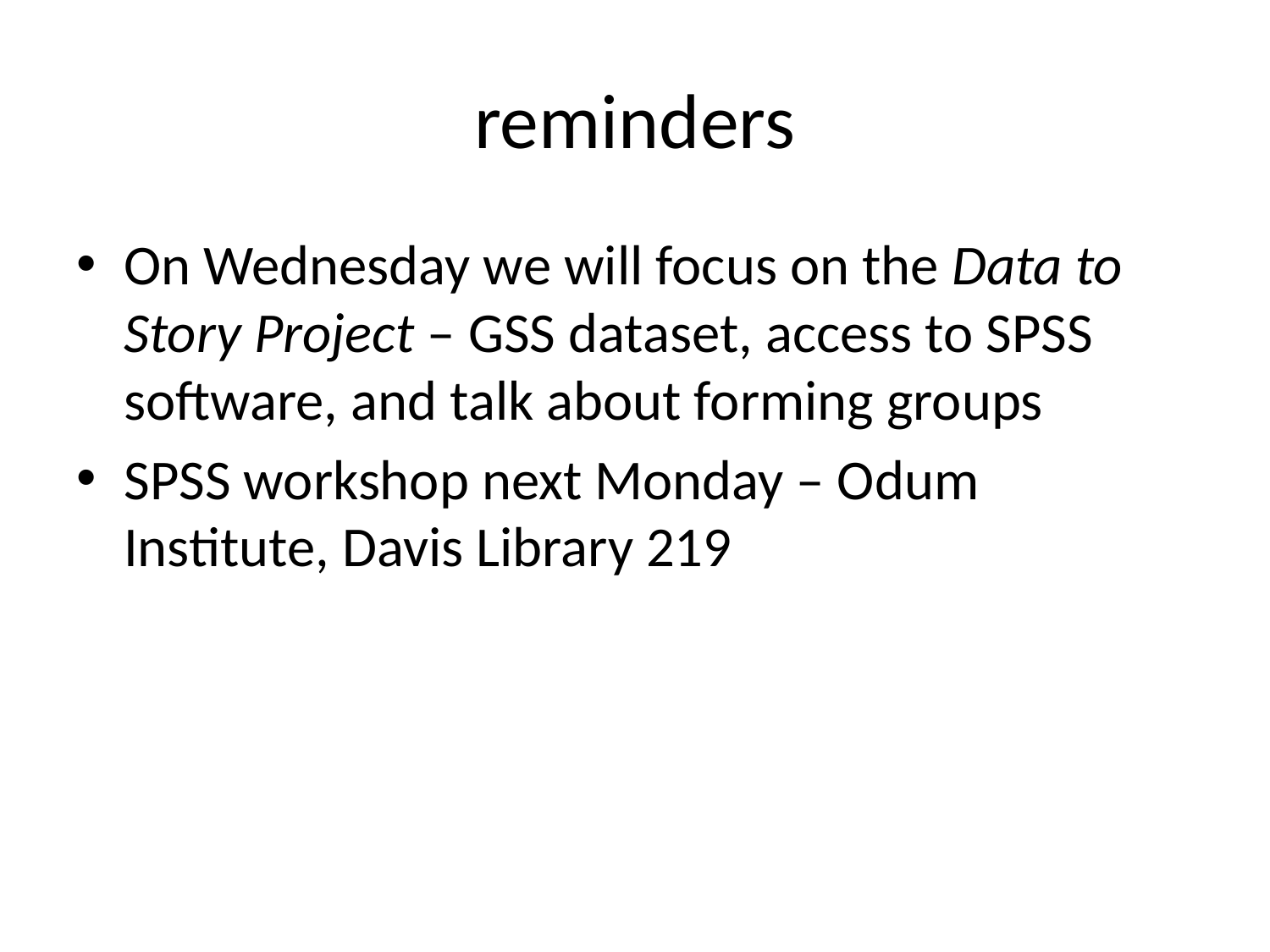

# reminders
On Wednesday we will focus on the Data to Story Project – GSS dataset, access to SPSS software, and talk about forming groups
SPSS workshop next Monday – Odum Institute, Davis Library 219